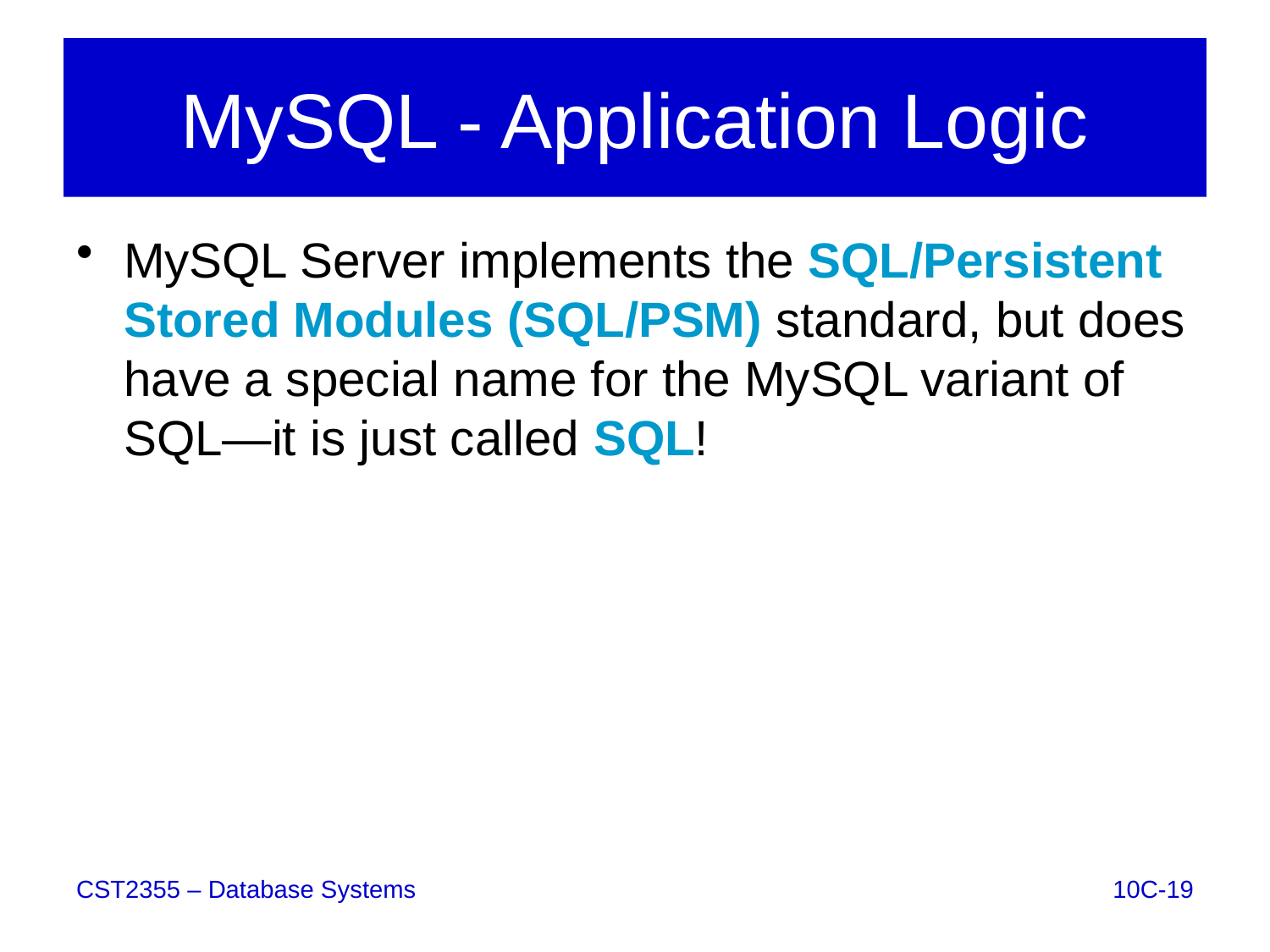

# MySQL - Application Logic
MySQL Server implements the SQL/Persistent Stored Modules (SQL/PSM) standard, but does have a special name for the MySQL variant of SQL—it is just called SQL!
10C-19

CST2355 – Database Systems